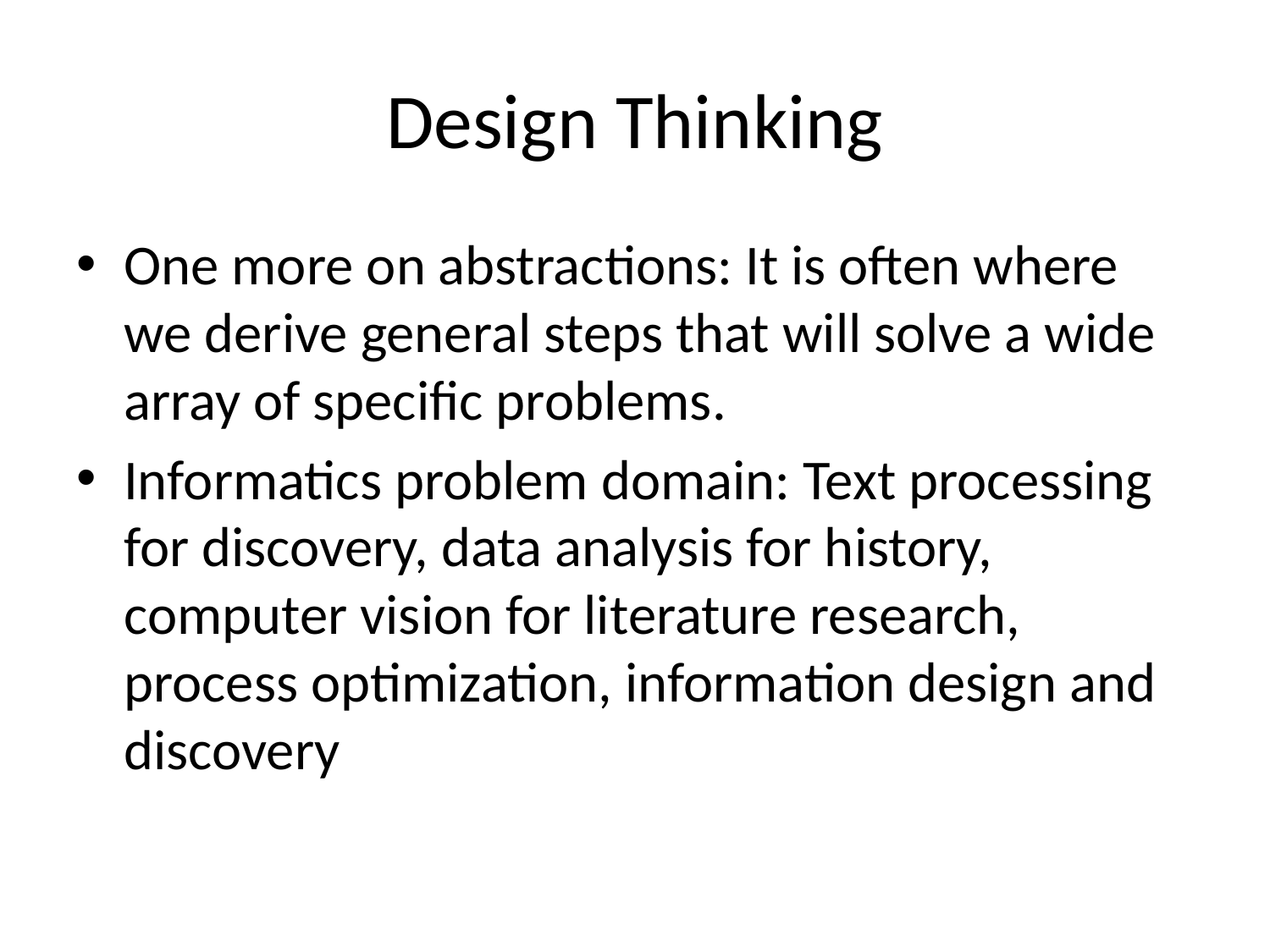

# Design Thinking
One more on abstractions: It is often where we derive general steps that will solve a wide array of specific problems.
Informatics problem domain: Text processing for discovery, data analysis for history, computer vision for literature research, process optimization, information design and discovery